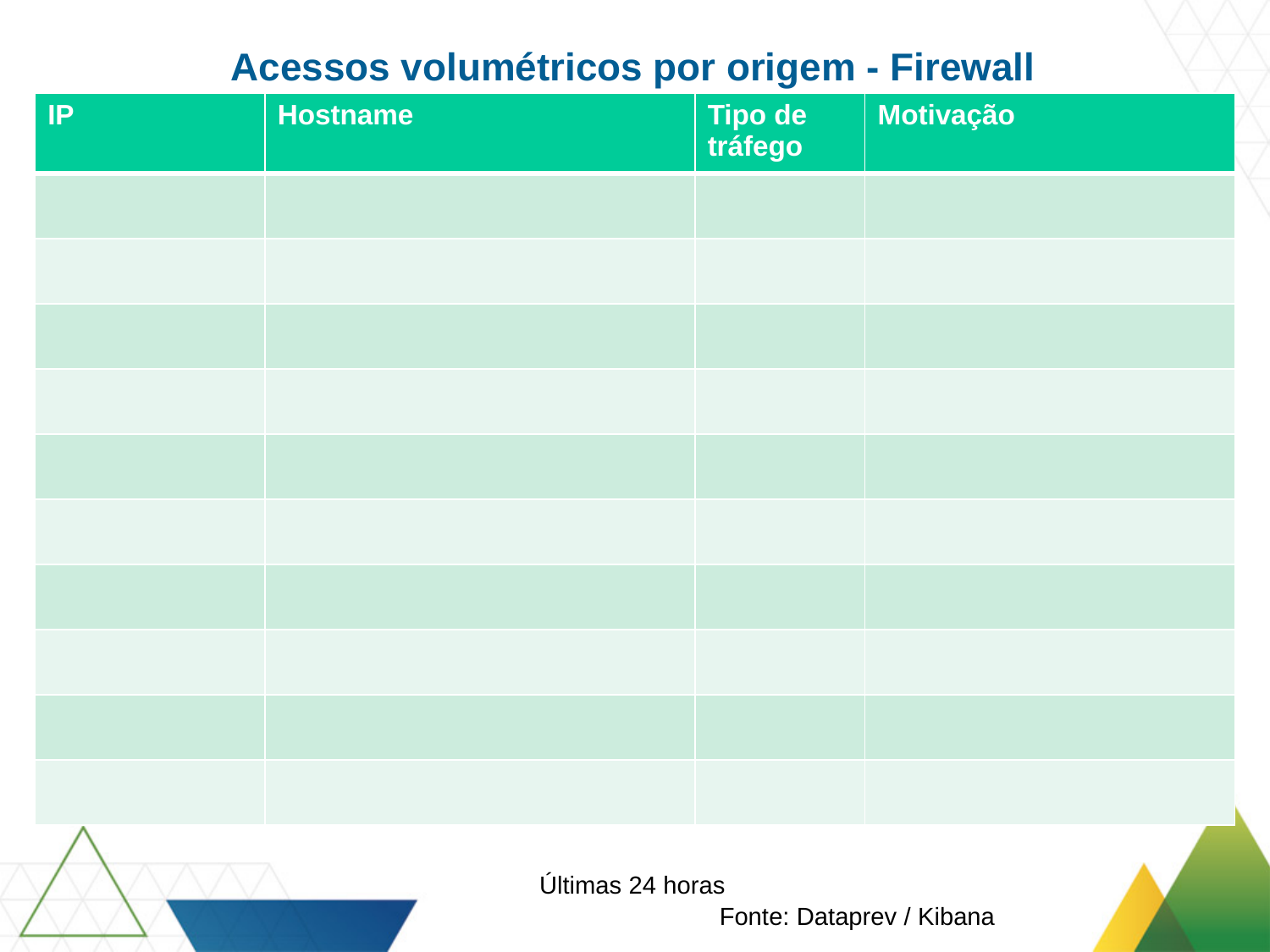

Acessos volumétricos por origem - Firewall
| IP | Hostname | Tipo de tráfego | Motivação |
| --- | --- | --- | --- |
|  |  |  |  |
|  |  |  |  |
|  |  |  |  |
|  |  |  |  |
|  |  |  |  |
|  |  |  |  |
|  |  |  |  |
|  |  |  |  |
|  |  |  |  |
|  |  |  |  |

Últimas 24 horas

Fonte: Dataprev / Kibana